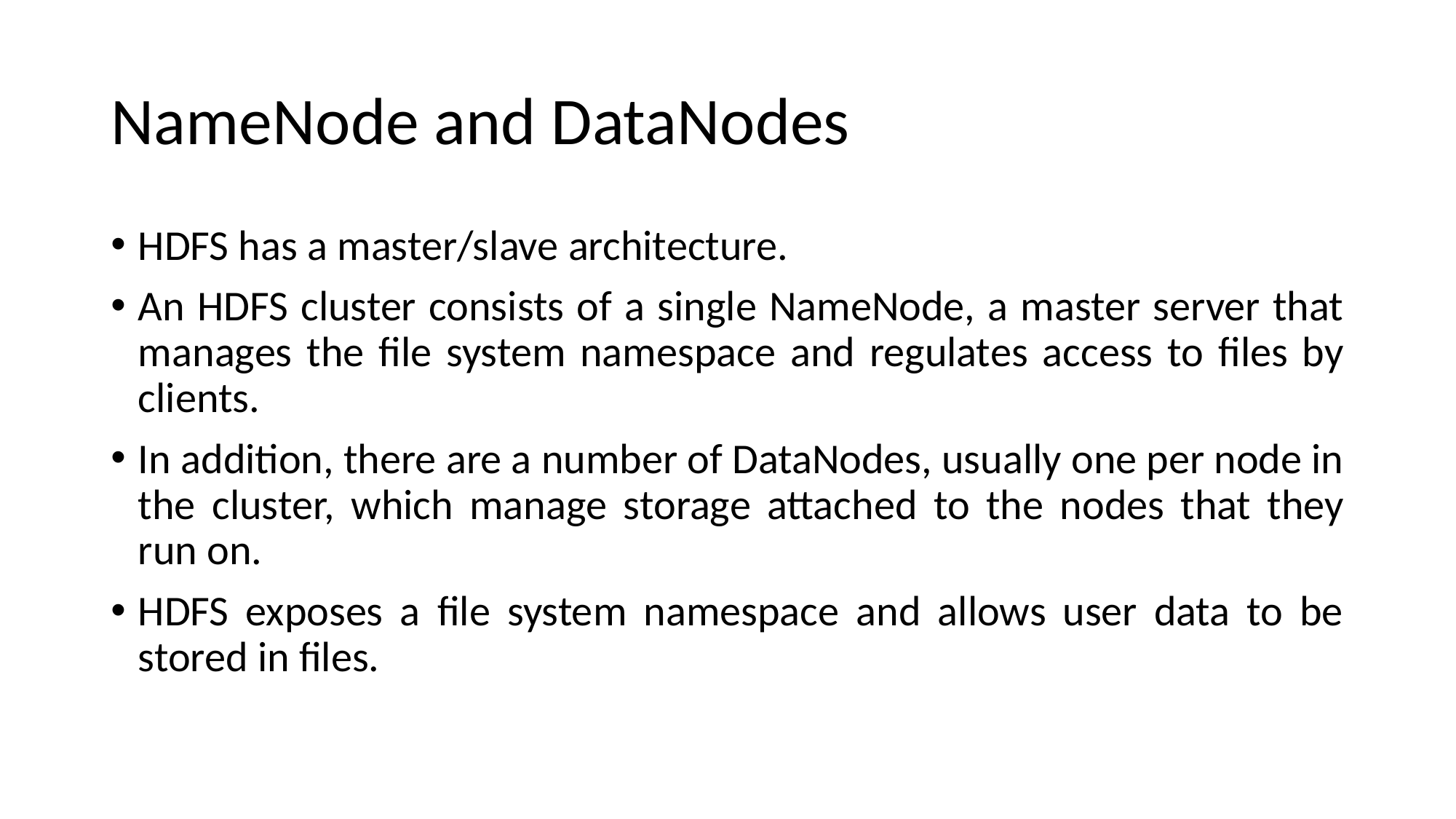

# NameNode and DataNodes
HDFS has a master/slave architecture.
An HDFS cluster consists of a single NameNode, a master server that manages the file system namespace and regulates access to files by clients.
In addition, there are a number of DataNodes, usually one per node in the cluster, which manage storage attached to the nodes that they run on.
HDFS exposes a file system namespace and allows user data to be stored in files.